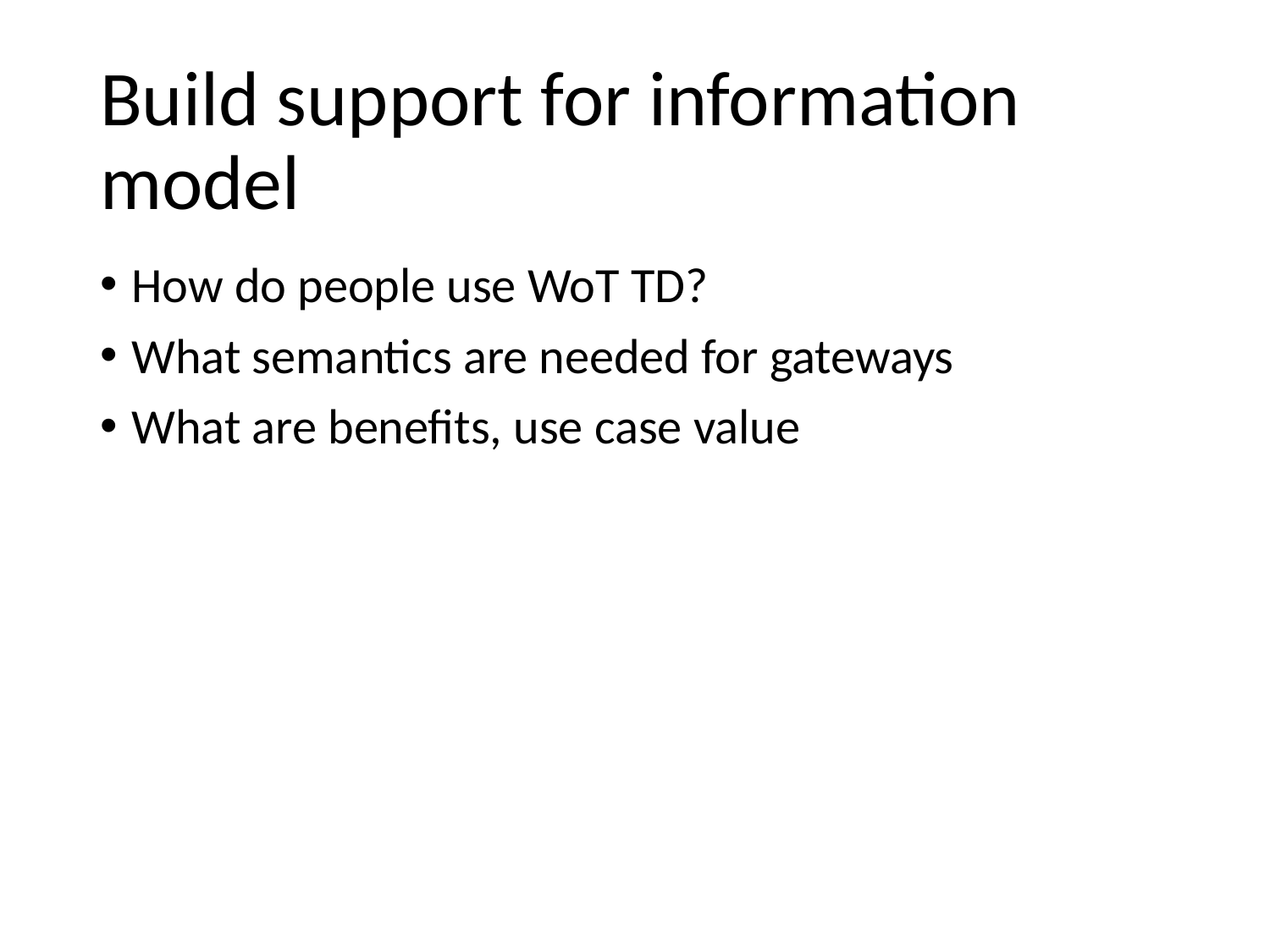

# Build support for information model
How do people use WoT TD?
What semantics are needed for gateways
What are benefits, use case value